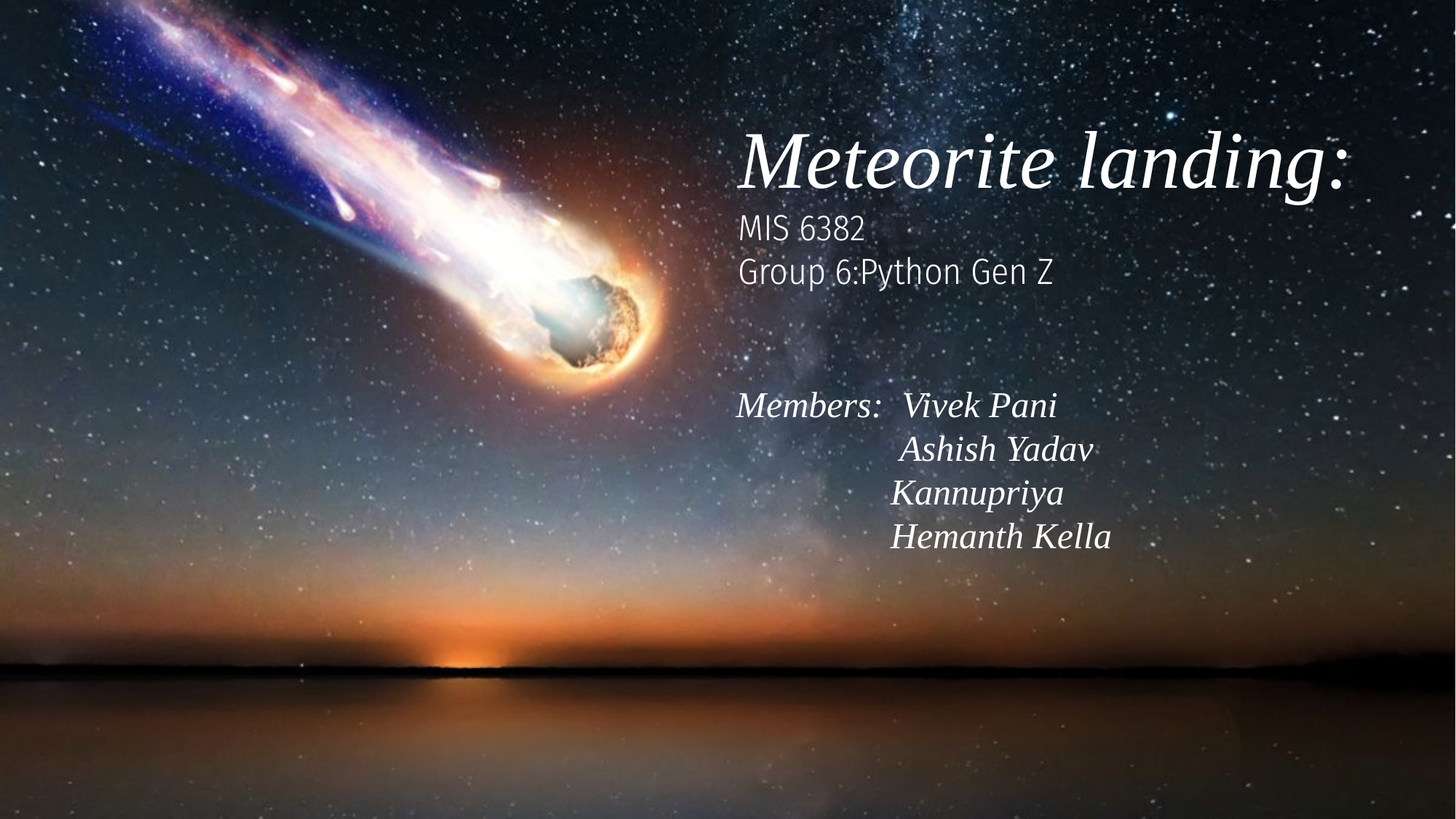

Meteorite landing:
MIS 6382
Group 6:Python Gen Z
Members:  Vivek Pani
Ashish Yadav
                 Kannupriya
           Hemanth Kella